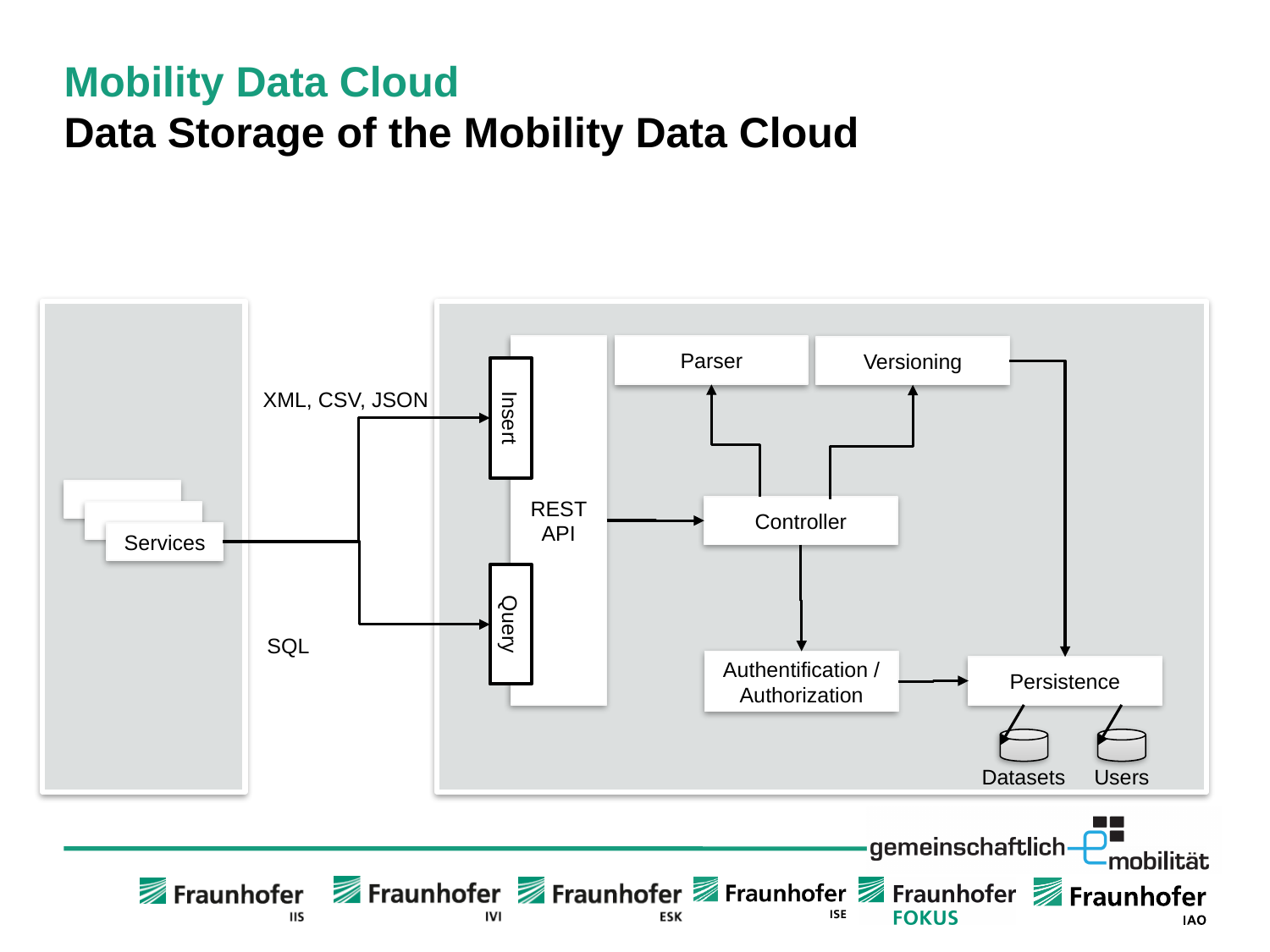

# Mobility Data Cloud Data Storage of the Mobility Data Cloud

REST
API
Parser
Versioning
Insert
XML, CSV, JSON

Services
Controller
Query
SQL
Authentification /
Authorization
Persistence

Datasets
Users